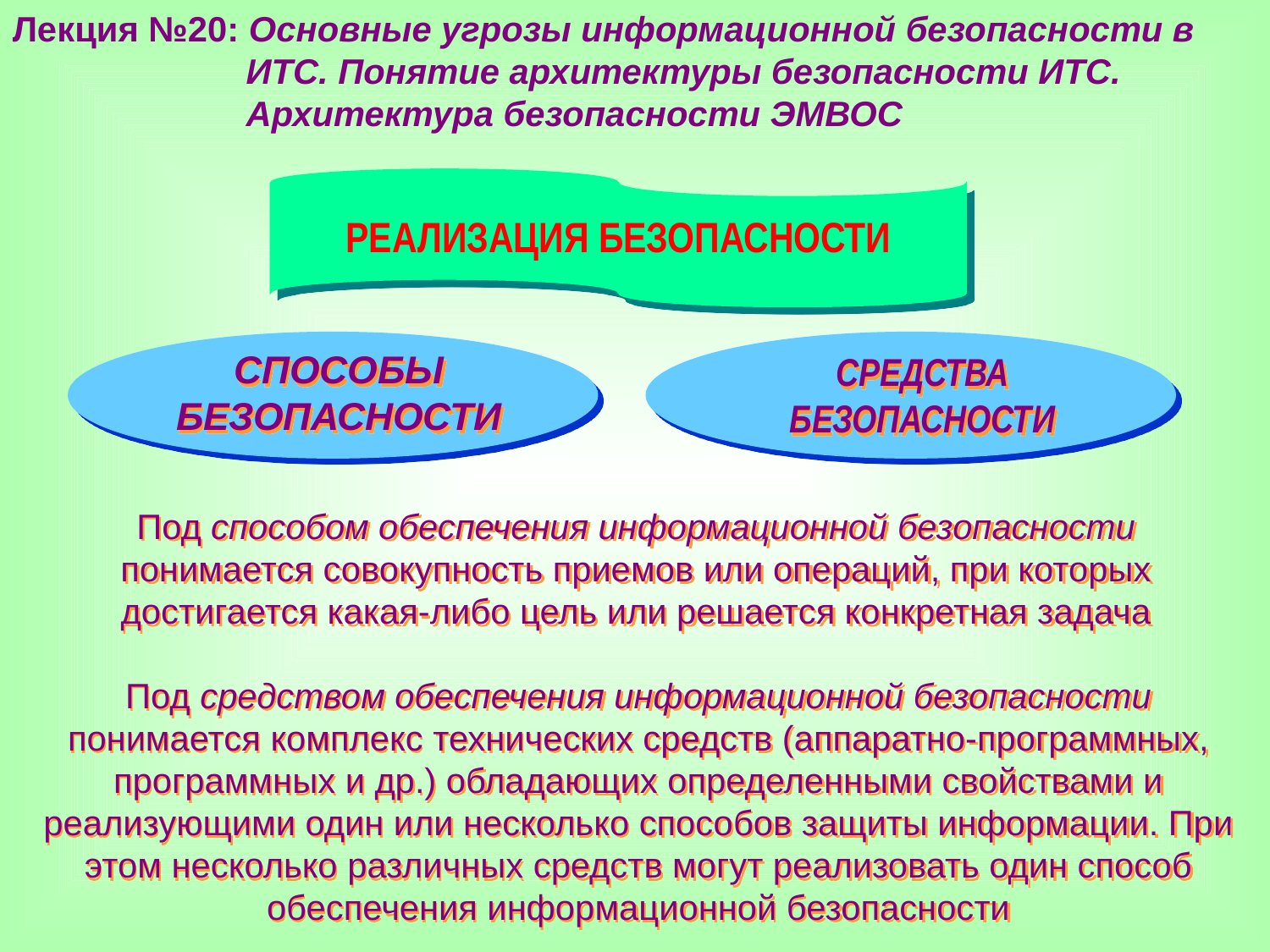

Лекция №20: Основные угрозы информационной безопасности в
                        ИТС. Понятие архитектуры безопасности ИТС.
                        Архитектура безопасности ЭМВОС

РЕАЛИЗАЦИЯ БЕЗОПАСНОСТИ

СРЕДСТВА БЕЗОПАСНОСТИ
СПОСОБЫ БЕЗОПАСНОСТИ
Под способом обеспечения информационной безопасности понимается совокупность приемов или операций, при которых достигается какая-либо цель или решается конкретная задача
Под средством обеспечения информационной безопасности понимается комплекс технических средств (аппаратно-программных, программных и др.) обладающих определенными свойствами и реализующими один или несколько способов защиты информации. При этом несколько различных средств могут реализовать один способ обеспечения информационной безопасности